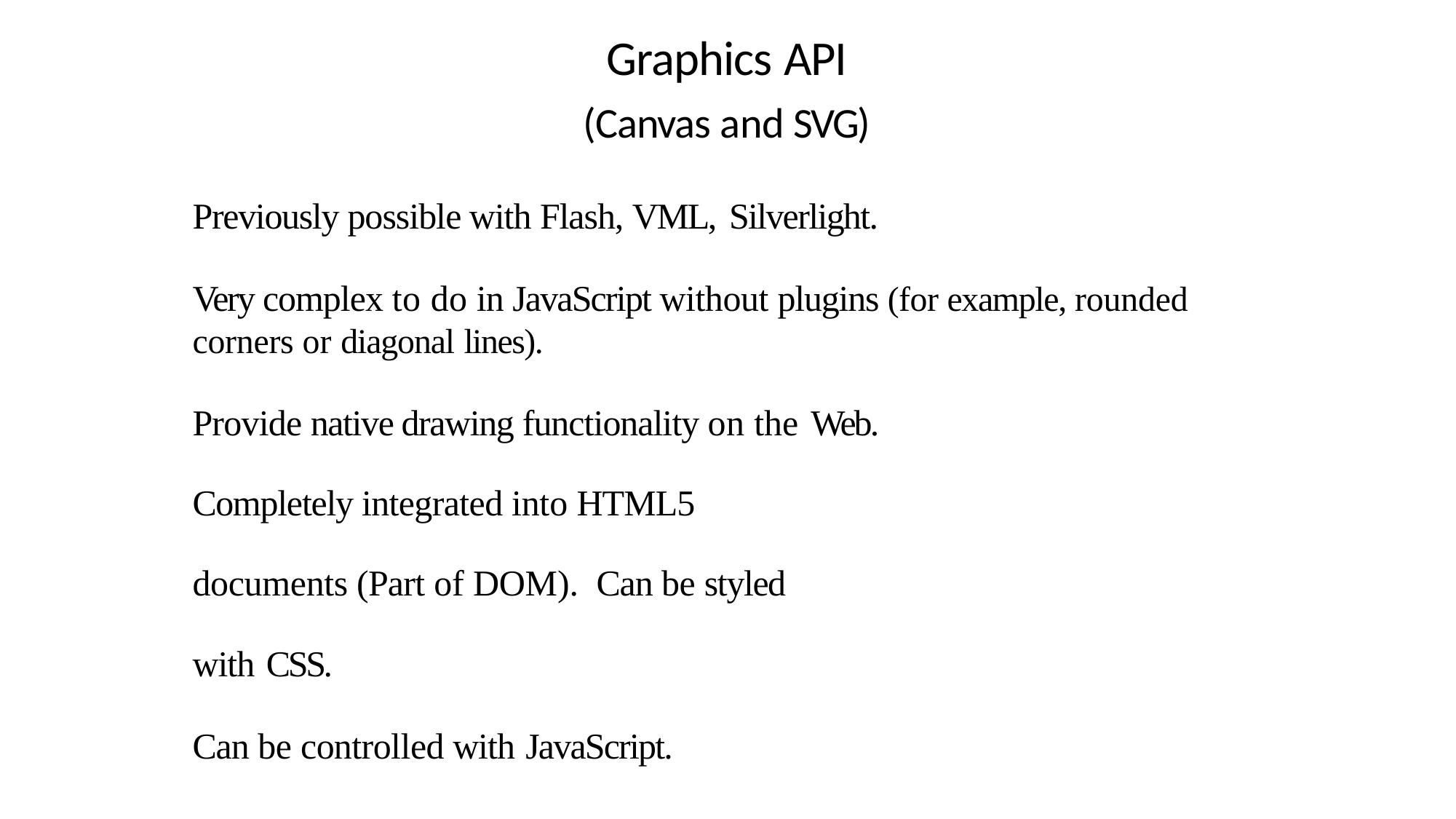

# Graphics API
(Canvas and SVG)
Previously possible with Flash, VML, Silverlight.

Very complex to do in JavaScript without plugins (for example, rounded corners or diagonal lines).

Provide native drawing functionality on the Web.
Completely integrated into HTML5 documents (Part of DOM).  Can be styled with CSS.

Can be controlled with JavaScript.